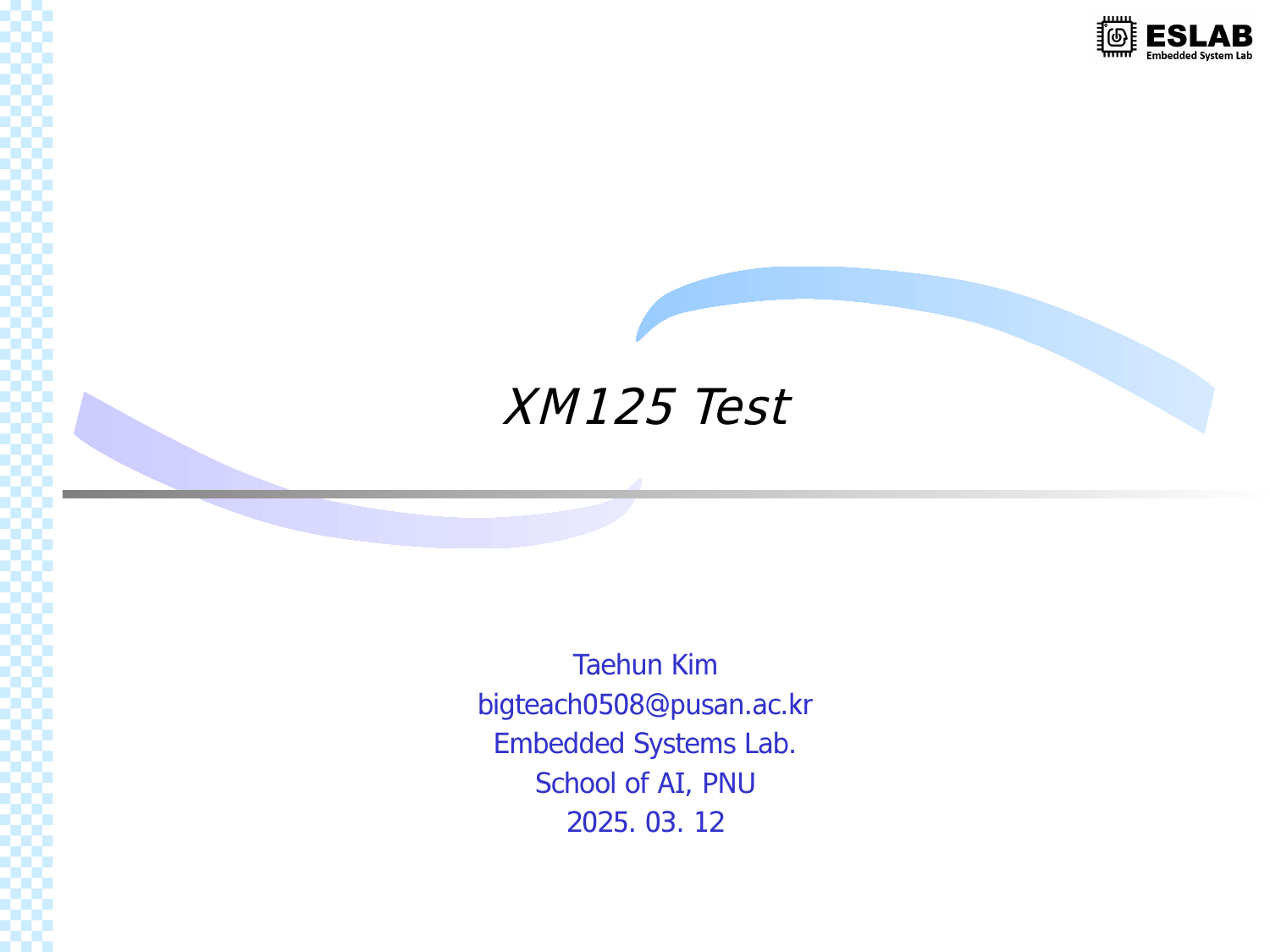

# XM125 Test

Taehun Kim
bigteach0508@pusan.ac.kr
Embedded Systems Lab.
School of AI, PNU
2025. 03. 12